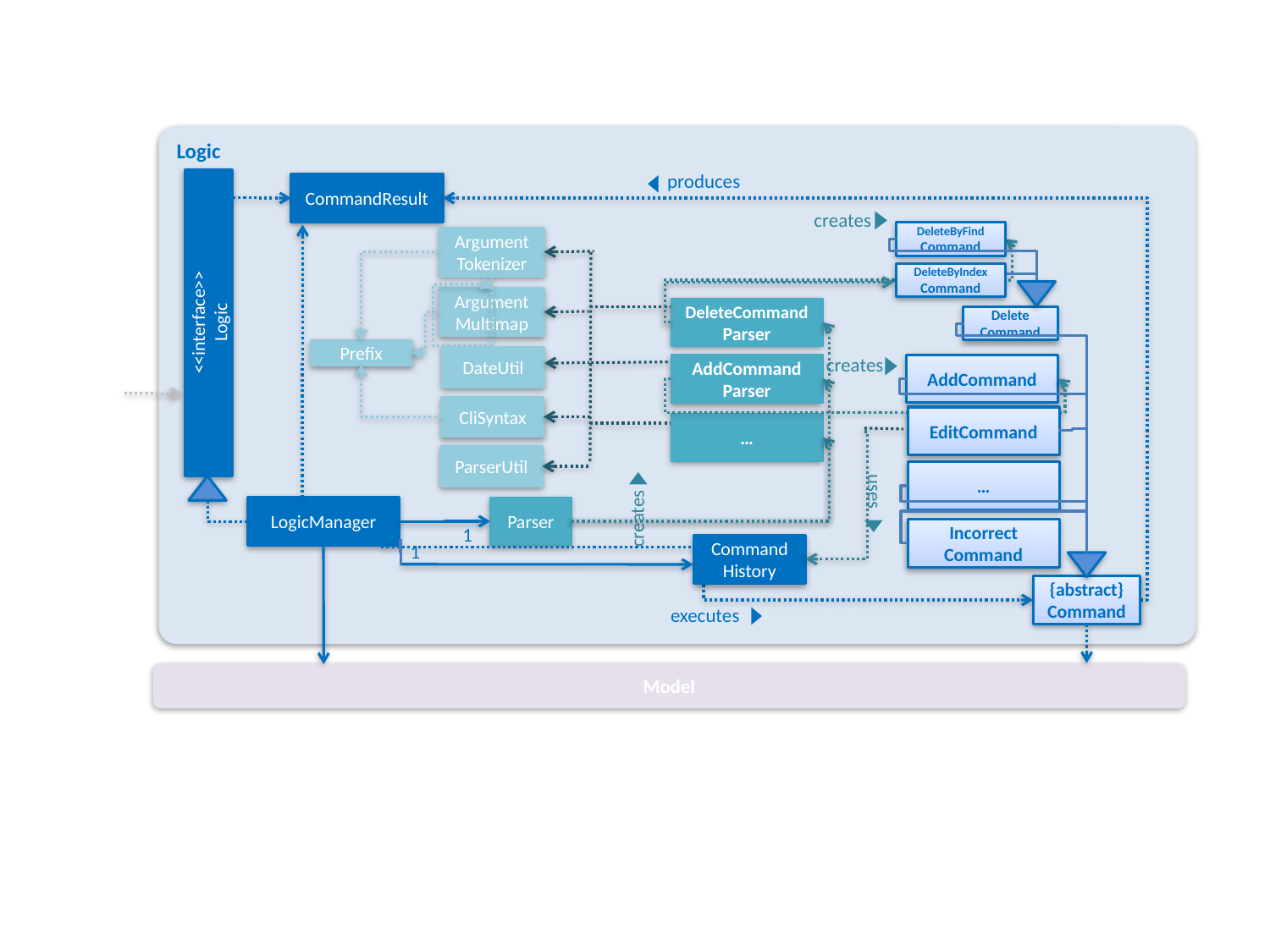

Logic
produces

CommandResult

creates
DeleteByFind
Command
Argument
Tokenizer
DeleteByIndex
Command

Argument
Multimap
DeleteCommand
Parser
<<interface>>
Logic
Delete
Command

creates
Prefix
DateUtil
AddCommand
AddCommand
Parser
CliSyntax
EditCommand
…
ParserUtil
…

creates

uses

Parser
LogicManager
Incorrect
Command
1
Command
History
1

{abstract}
Command
executes

Model